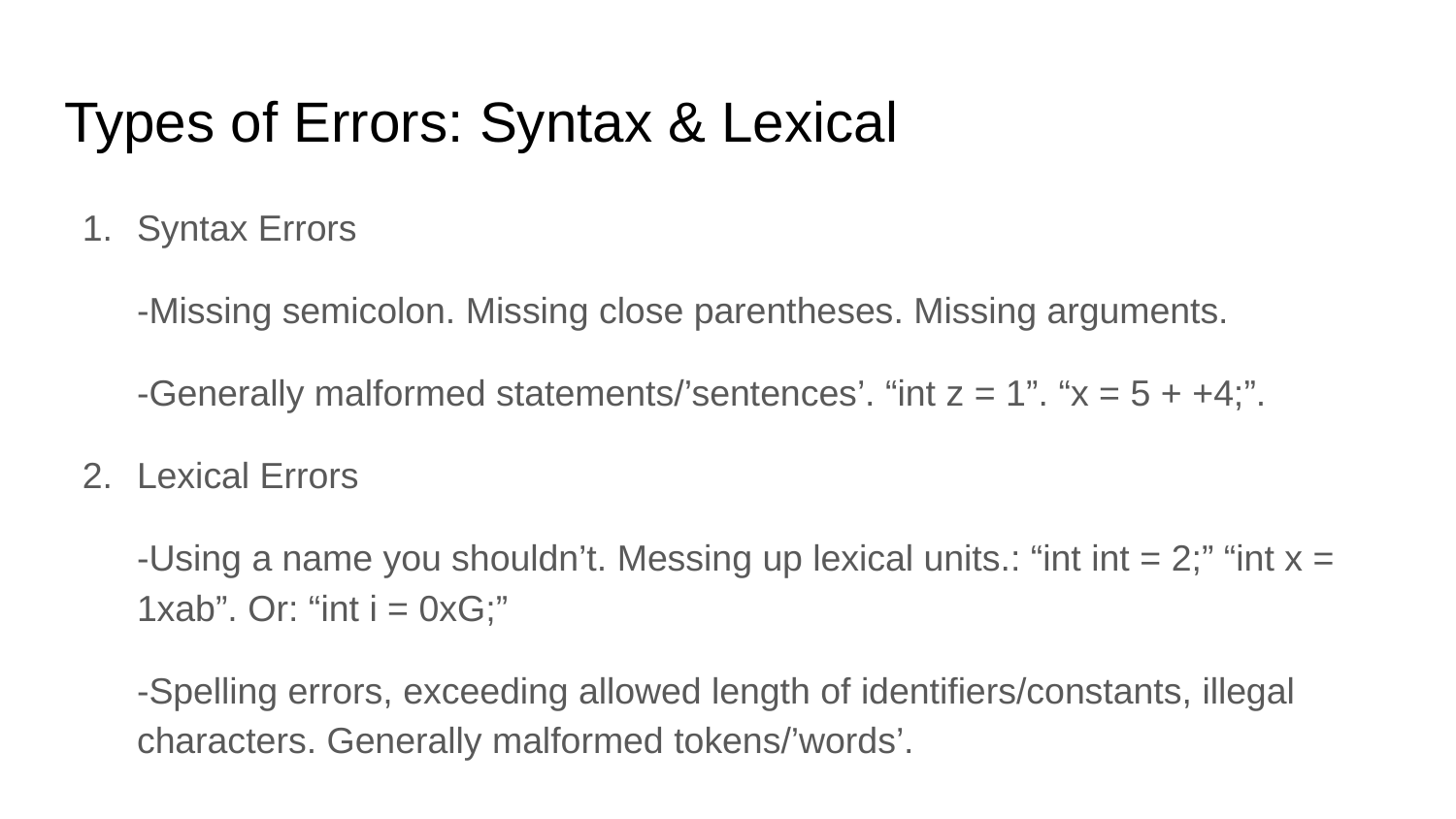

# Types of Errors: Syntax & Lexical
Syntax Errors
-Missing semicolon. Missing close parentheses. Missing arguments.
-Generally malformed statements/’sentences’. “int z = 1”. “x = 5 + +4;”.
Lexical Errors
-Using a name you shouldn’t. Messing up lexical units.: “int int = 2;” “int x = 1xab”. Or: “int i = 0xG;”
-Spelling errors, exceeding allowed length of identifiers/constants, illegal characters. Generally malformed tokens/’words’.